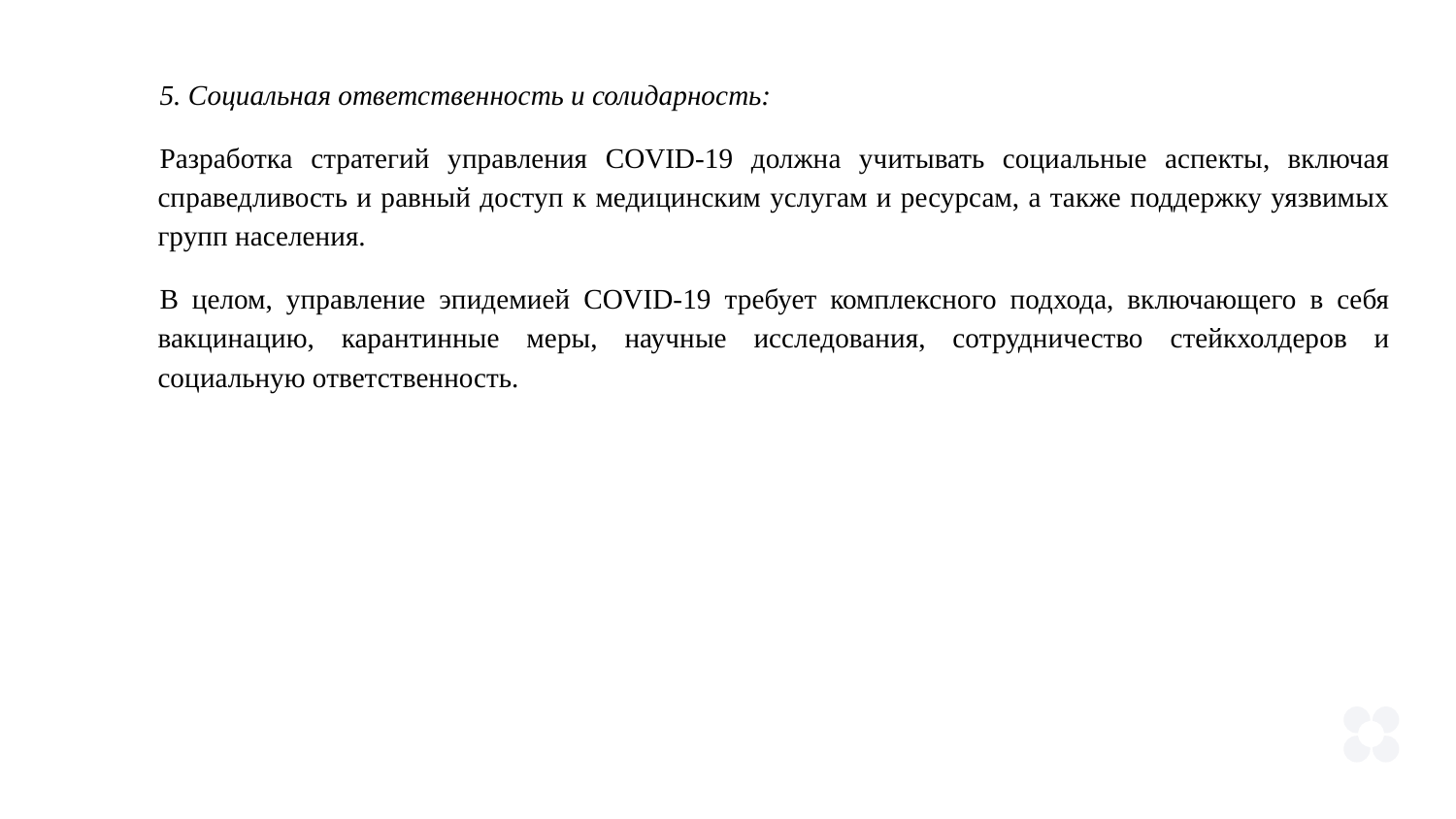

5. Социальная ответственность и солидарность:
Разработка стратегий управления COVID-19 должна учитывать социальные аспекты, включая справедливость и равный доступ к медицинским услугам и ресурсам, а также поддержку уязвимых групп населения.
В целом, управление эпидемией COVID-19 требует комплексного подхода, включающего в себя вакцинацию, карантинные меры, научные исследования, сотрудничество стейкхолдеров и социальную ответственность.